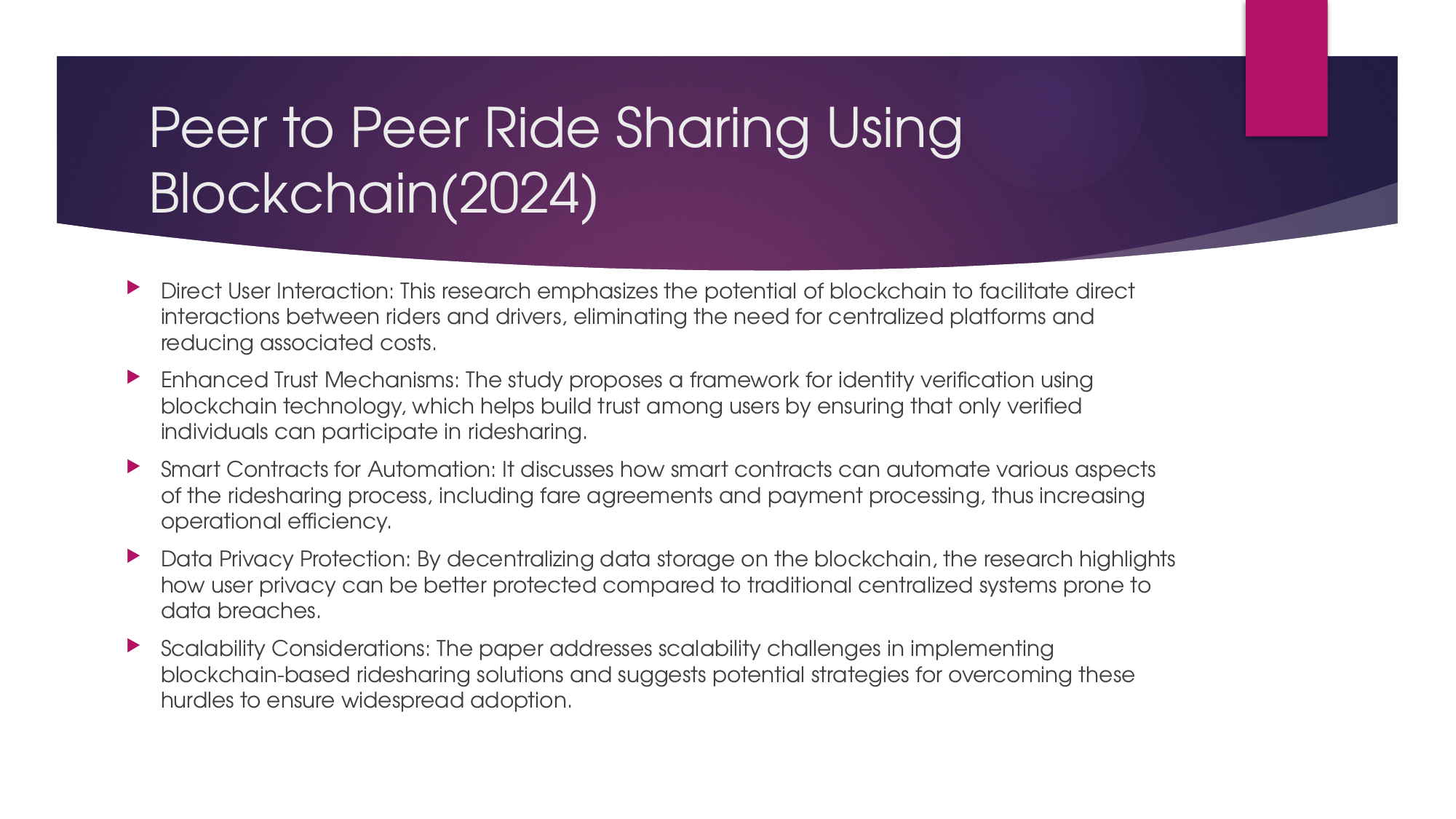

# Peer to Peer Ride Sharing Using Blockchain(2024)
Direct User Interaction: This research emphasizes the potential of blockchain to facilitate direct interactions between riders and drivers, eliminating the need for centralized platforms and reducing associated costs.
Enhanced Trust Mechanisms: The study proposes a framework for identity verification using blockchain technology, which helps build trust among users by ensuring that only verified individuals can participate in ridesharing.
Smart Contracts for Automation: It discusses how smart contracts can automate various aspects of the ridesharing process, including fare agreements and payment processing, thus increasing operational efficiency.
Data Privacy Protection: By decentralizing data storage on the blockchain, the research highlights how user privacy can be better protected compared to traditional centralized systems prone to data breaches.
Scalability Considerations: The paper addresses scalability challenges in implementing blockchain-based ridesharing solutions and suggests potential strategies for overcoming these hurdles to ensure widespread adoption.